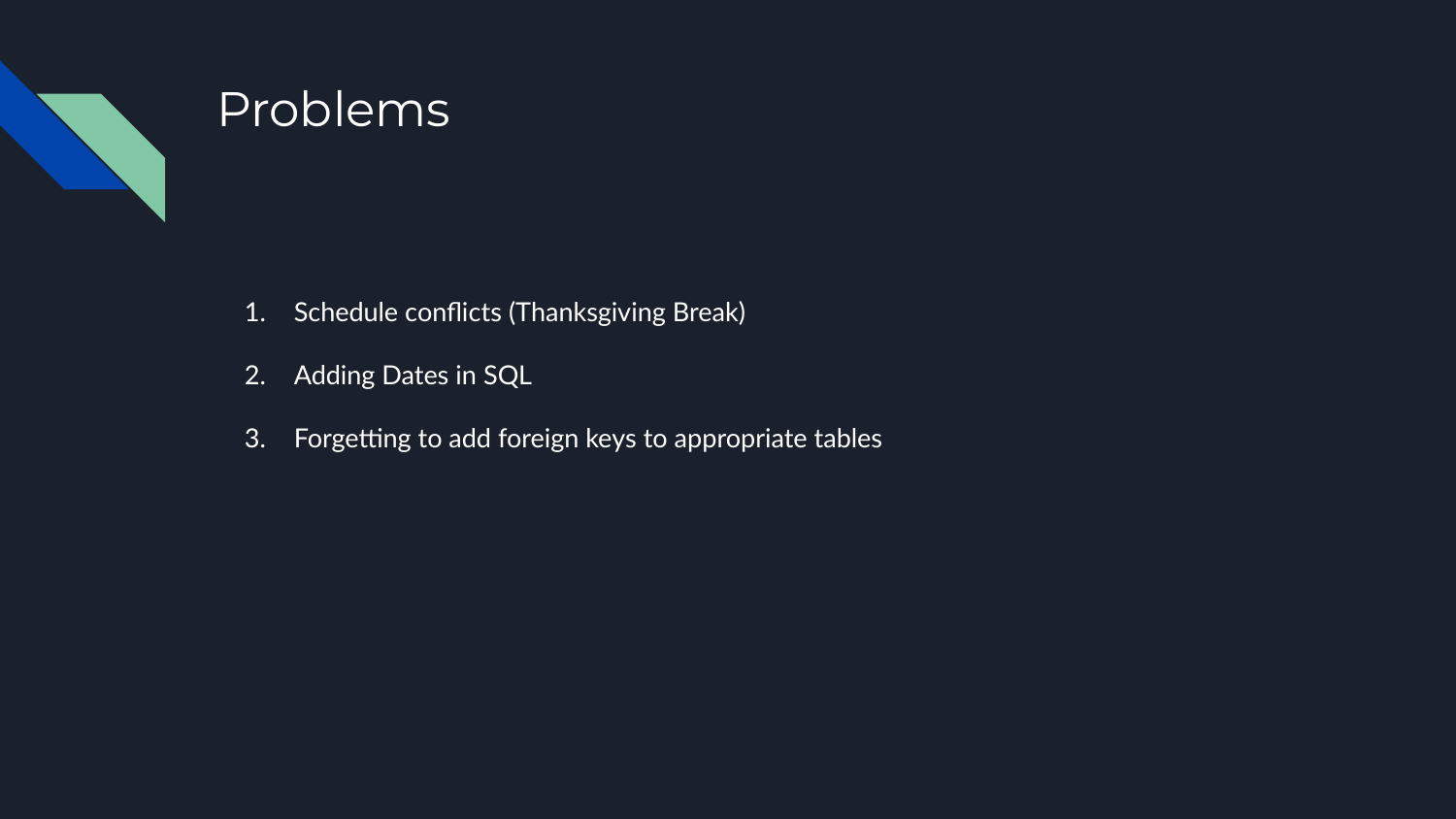

# Problems
Schedule conflicts (Thanksgiving Break)
Adding Dates in SQL
Forgetting to add foreign keys to appropriate tables